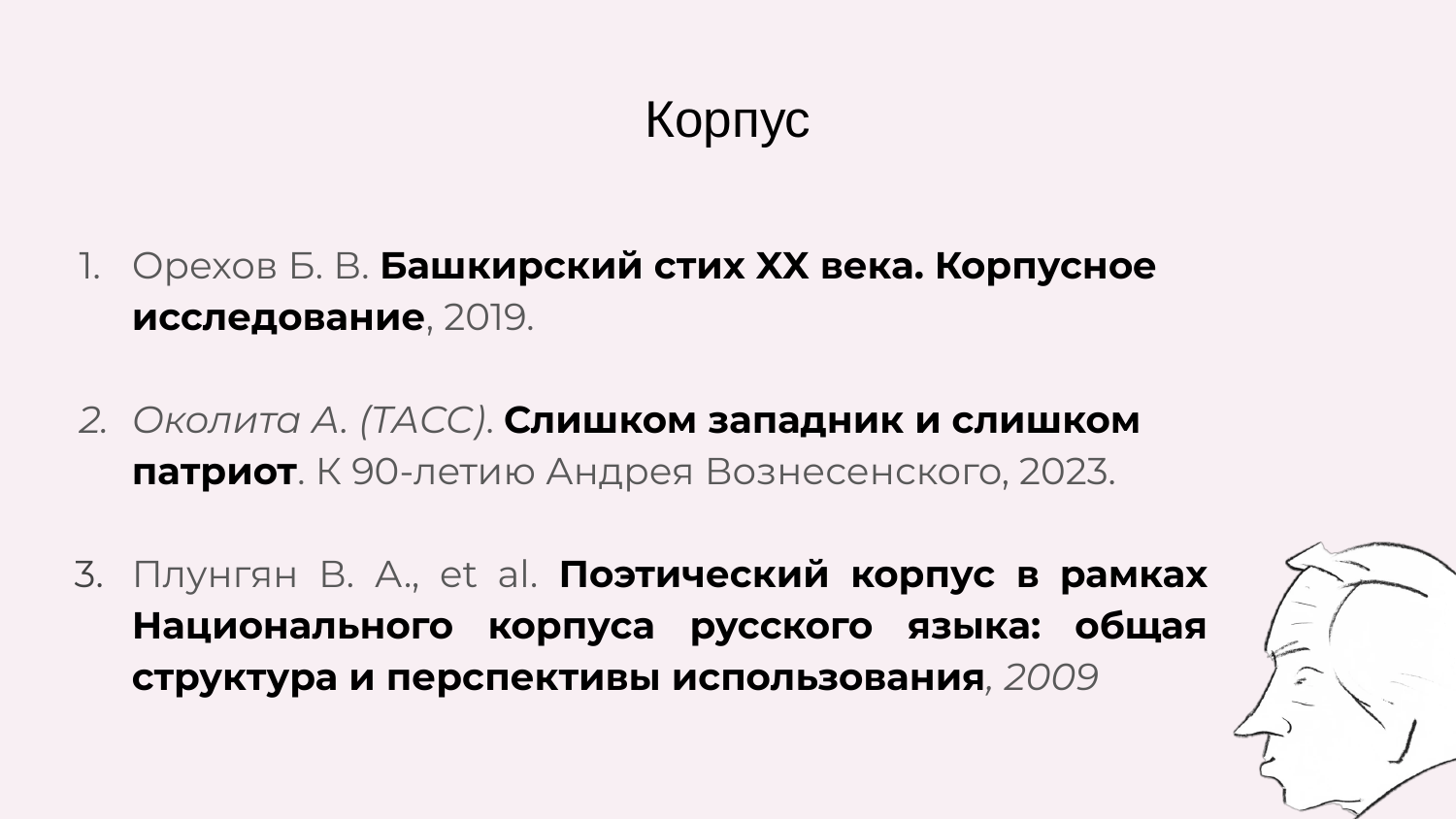

# Корпус
Орехов Б. В. Башкирский стих XX века. Корпусное исследование, 2019.

Околита А. (ТАСС). Слишком западник и слишком патриот. К 90-летию Андрея Вознесенского, 2023.

Плунгян В. А., et al. Поэтический корпус в рамках Национального корпуса русского языка: общая структура и перспективы использования, 2009